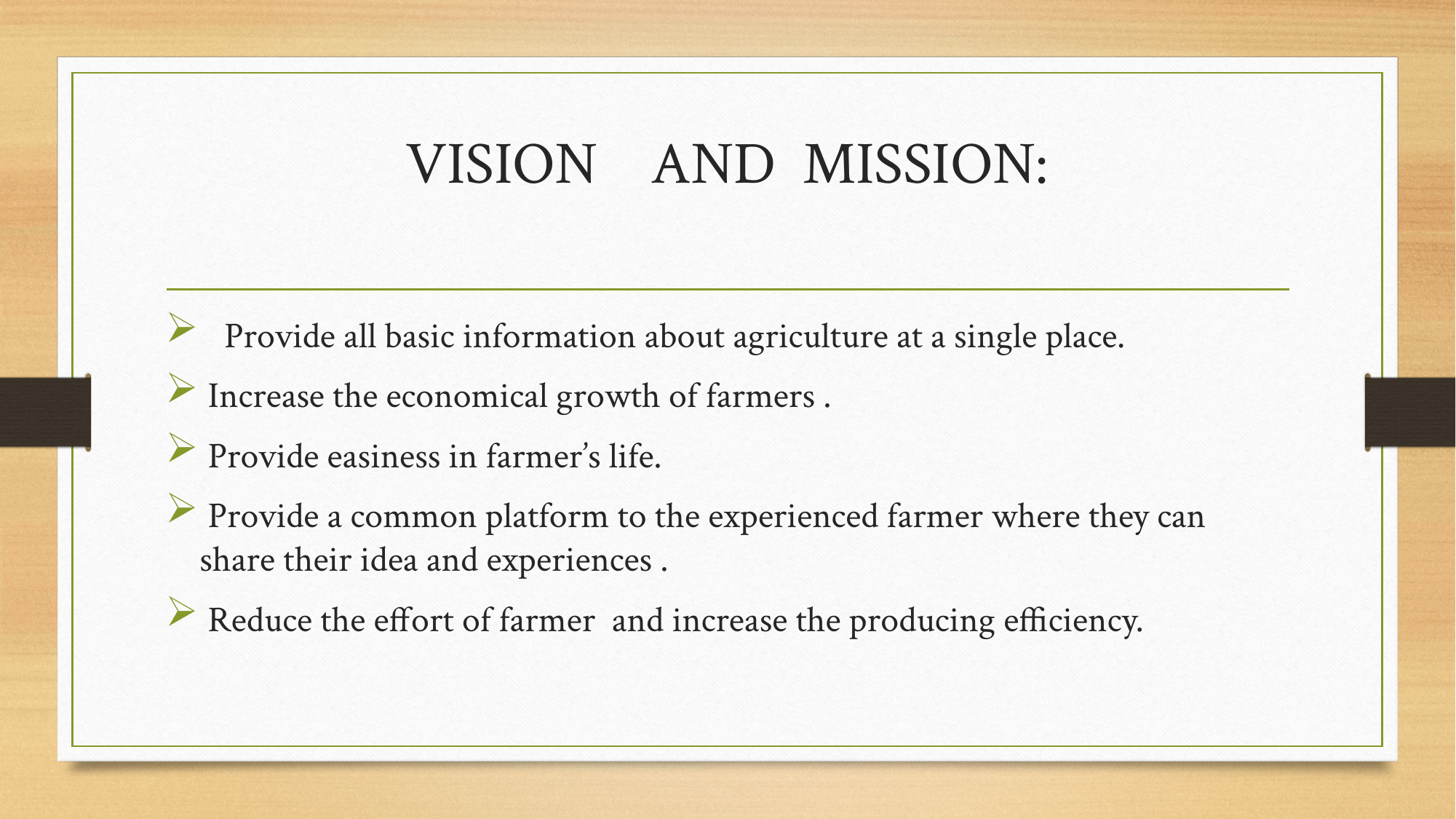

# VISION    AND  MISSION:
   Provide all basic information about agriculture at a single place.
 Increase the economical growth of farmers .
 Provide easiness in farmer’s life.
 Provide a common platform to the experienced farmer where they can share their idea and experiences .
 Reduce the effort of farmer  and increase the producing efficiency.